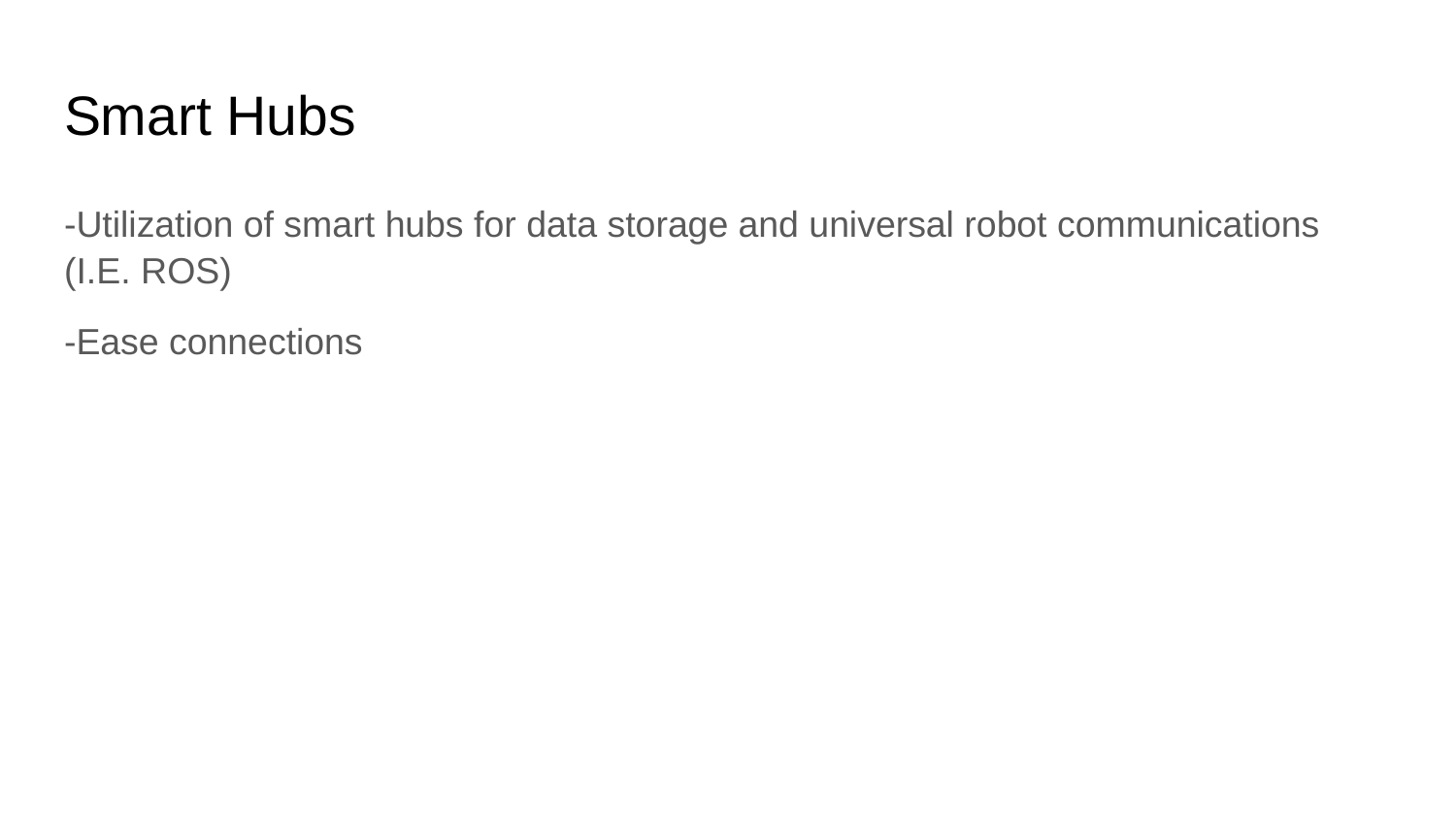

# Smart Hubs
-Utilization of smart hubs for data storage and universal robot communications (I.E. ROS)
-Ease connections